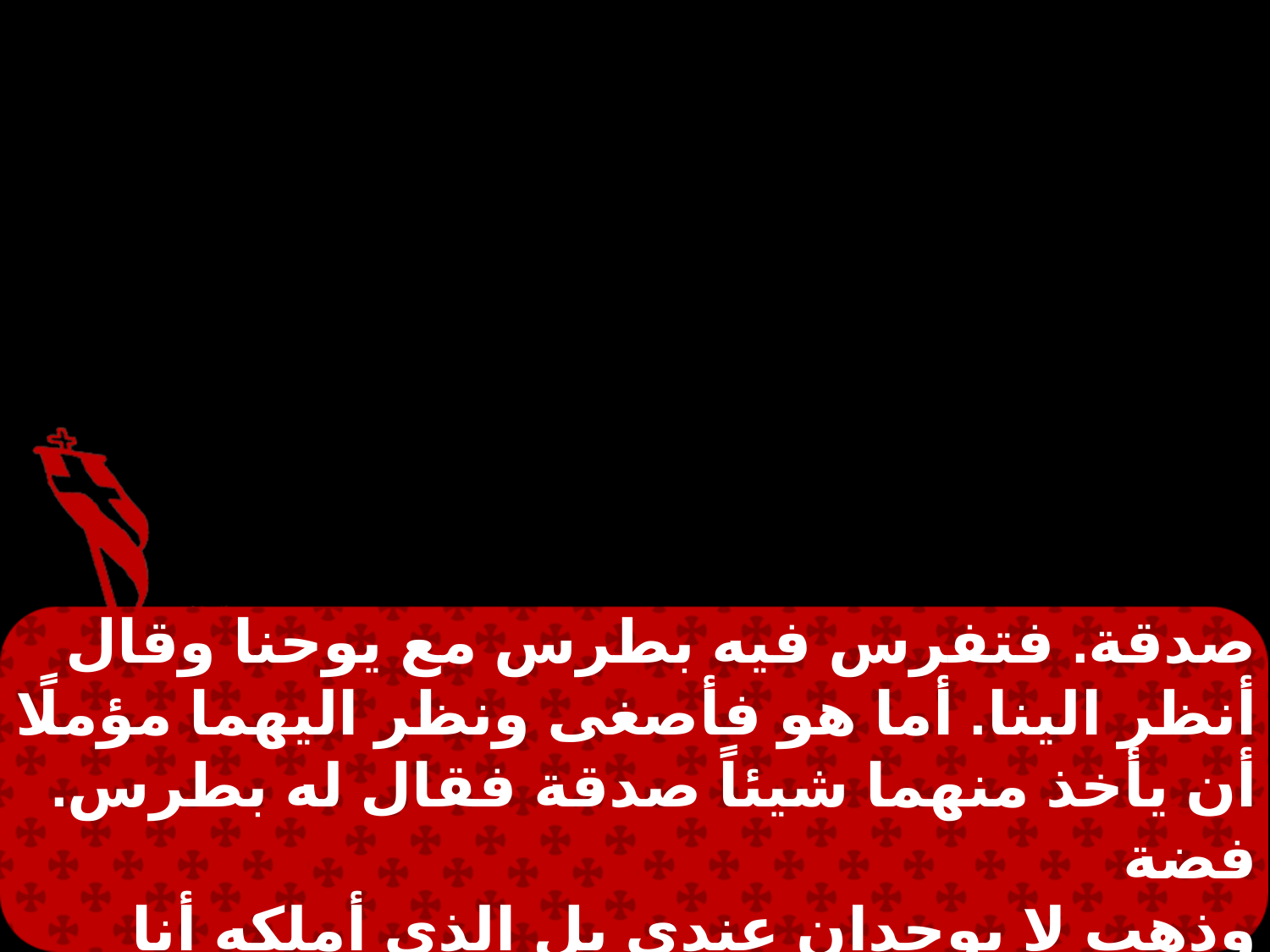

صدقة. فتفرس فيه بطرس مع يوحنا وقال أنظر الينا. أما هو فأصغى ونظر اليهما مؤملًا أن يأخذ منهما شيئاً صدقة فقال له بطرس. فضة
وذهب لا يوجدان عندي بل الذى أملكه أنا أعطيك أياه باسم يسوع المسيح الناصري قم فامش. ومسكه